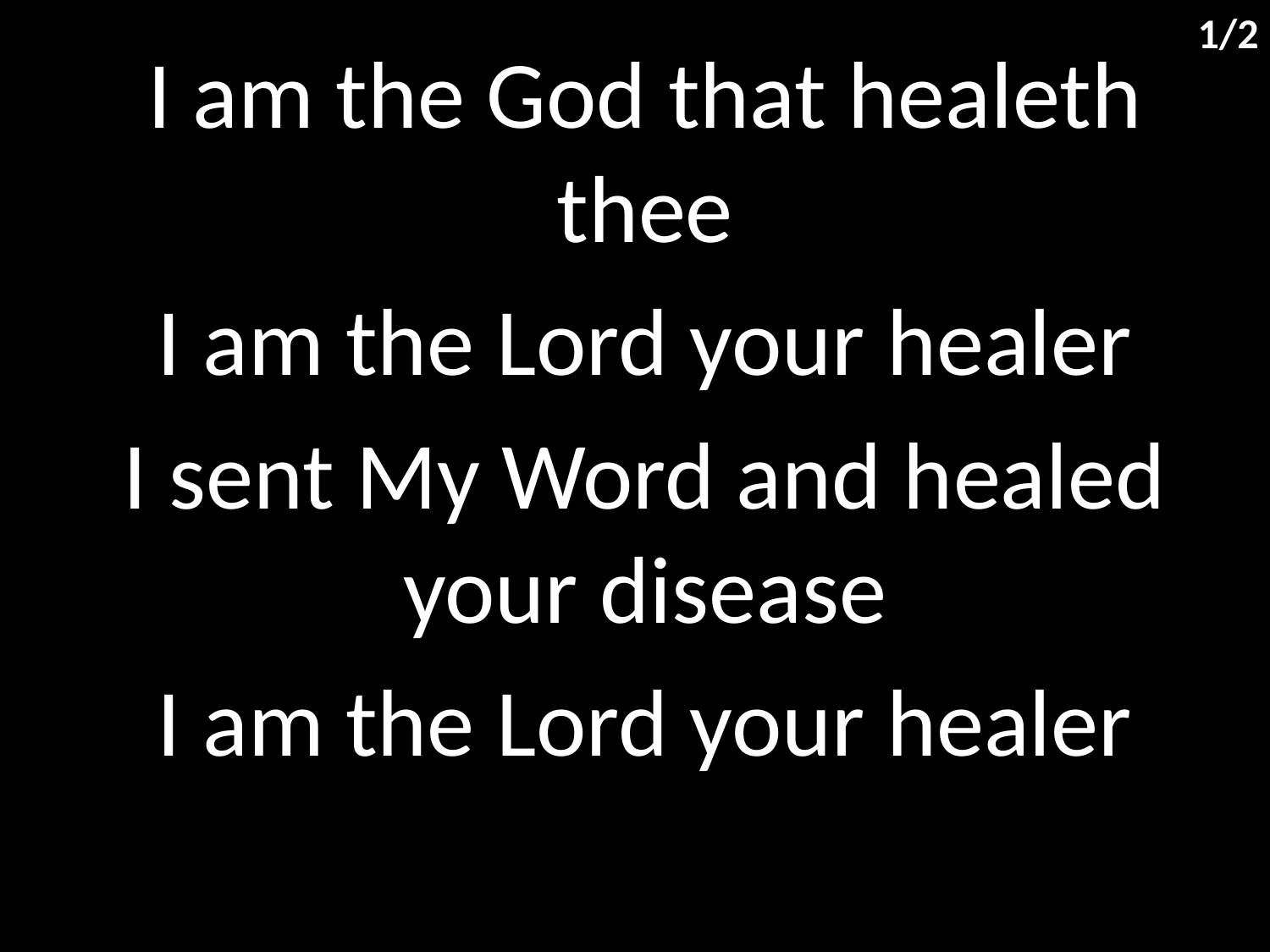

1/2
I am the God that healeth thee
I am the Lord your healer
I sent My Word and healed your disease
I am the Lord your healer